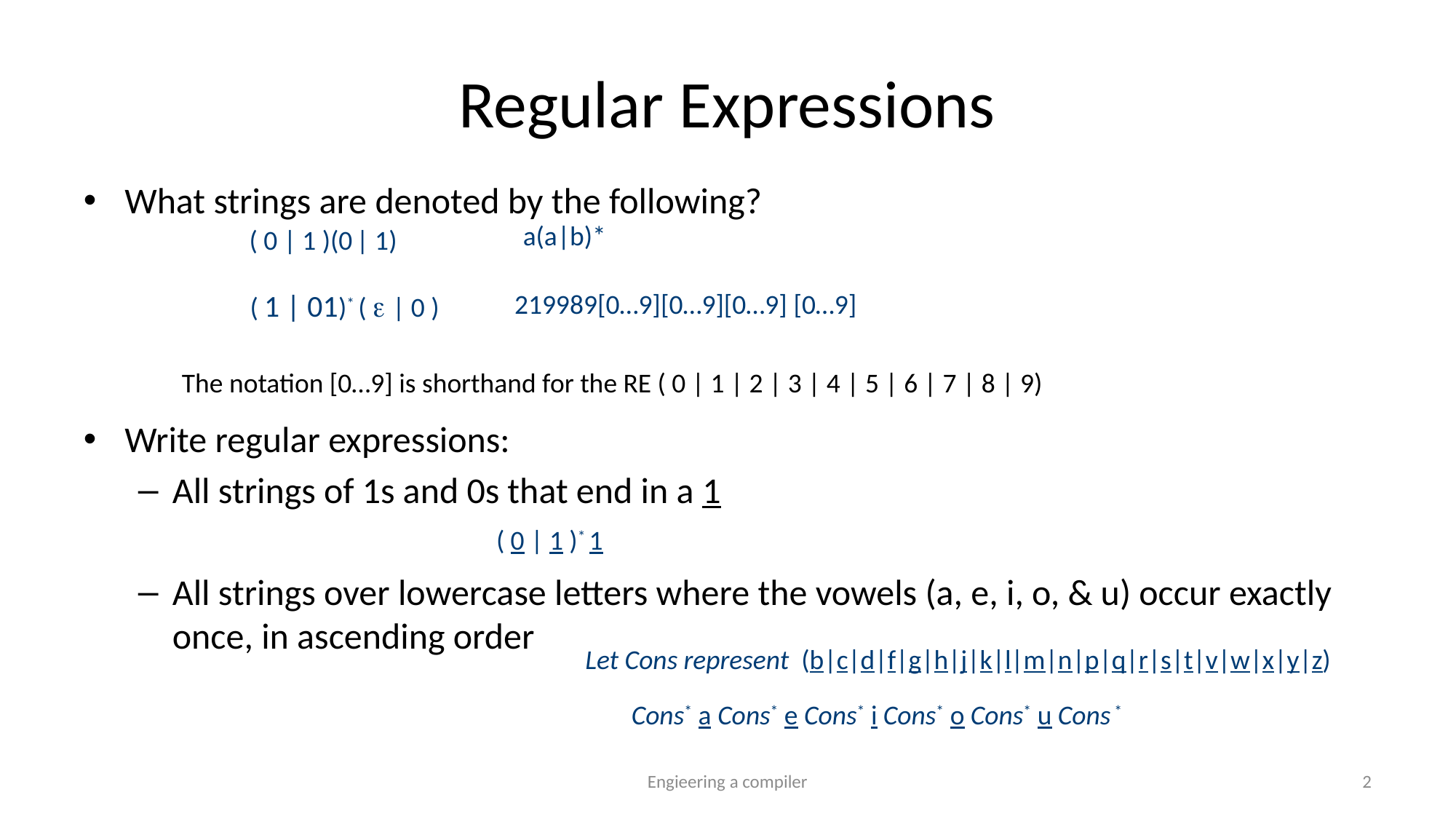

# Regular Expressions
What strings are denoted by the following?

            The notation [0…9] is shorthand for the RE ( 0 | 1 | 2 | 3 | 4 | 5 | 6 | 7 | 8 | 9)
Write regular expressions:
All strings of 1s and 0s that end in a 1

All strings over lowercase letters where the vowels (a, e, i, o, & u) occur exactly once, in ascending order

 a(a|b)*
( 0 | 1 )(0 | 1)
( 1 | 01)* ( ε | 0 )
219989[0…9][0…9][0…9] [0…9]
( 0 | 1 )* 1
Let Cons represent  (b|c|d|f|g|h|j|k|l|m|n|p|q|r|s|t|v|w|x|y|z)
Cons* a Cons* e Cons* i Cons* o Cons* u Cons *
Engieering a compiler
2